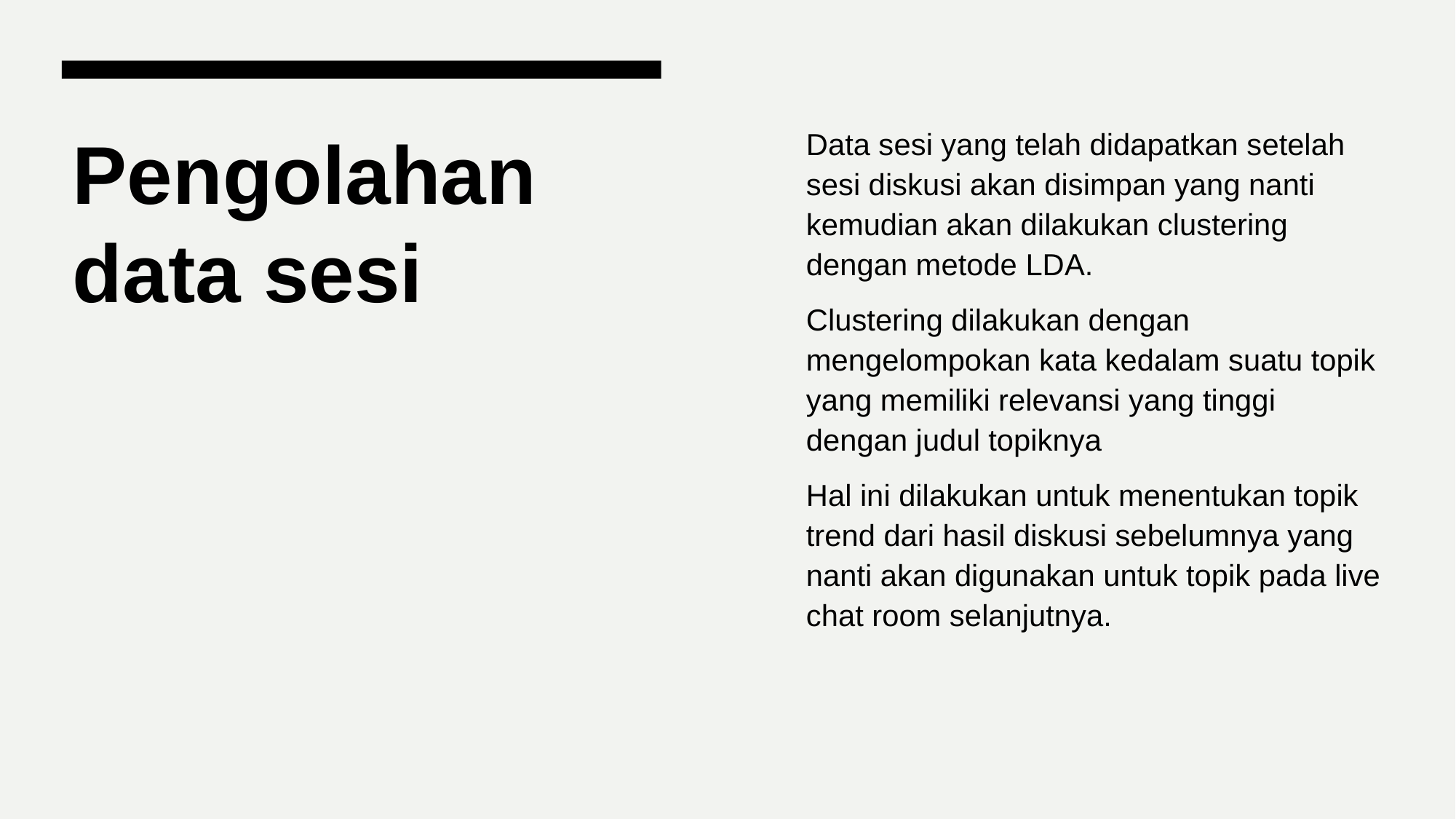

Data sesi yang telah didapatkan setelah sesi diskusi akan disimpan yang nanti kemudian akan dilakukan clustering dengan metode LDA.
Clustering dilakukan dengan mengelompokan kata kedalam suatu topik yang memiliki relevansi yang tinggi dengan judul topiknya
Hal ini dilakukan untuk menentukan topik trend dari hasil diskusi sebelumnya yang nanti akan digunakan untuk topik pada live chat room selanjutnya.

# Pengolahan data sesi